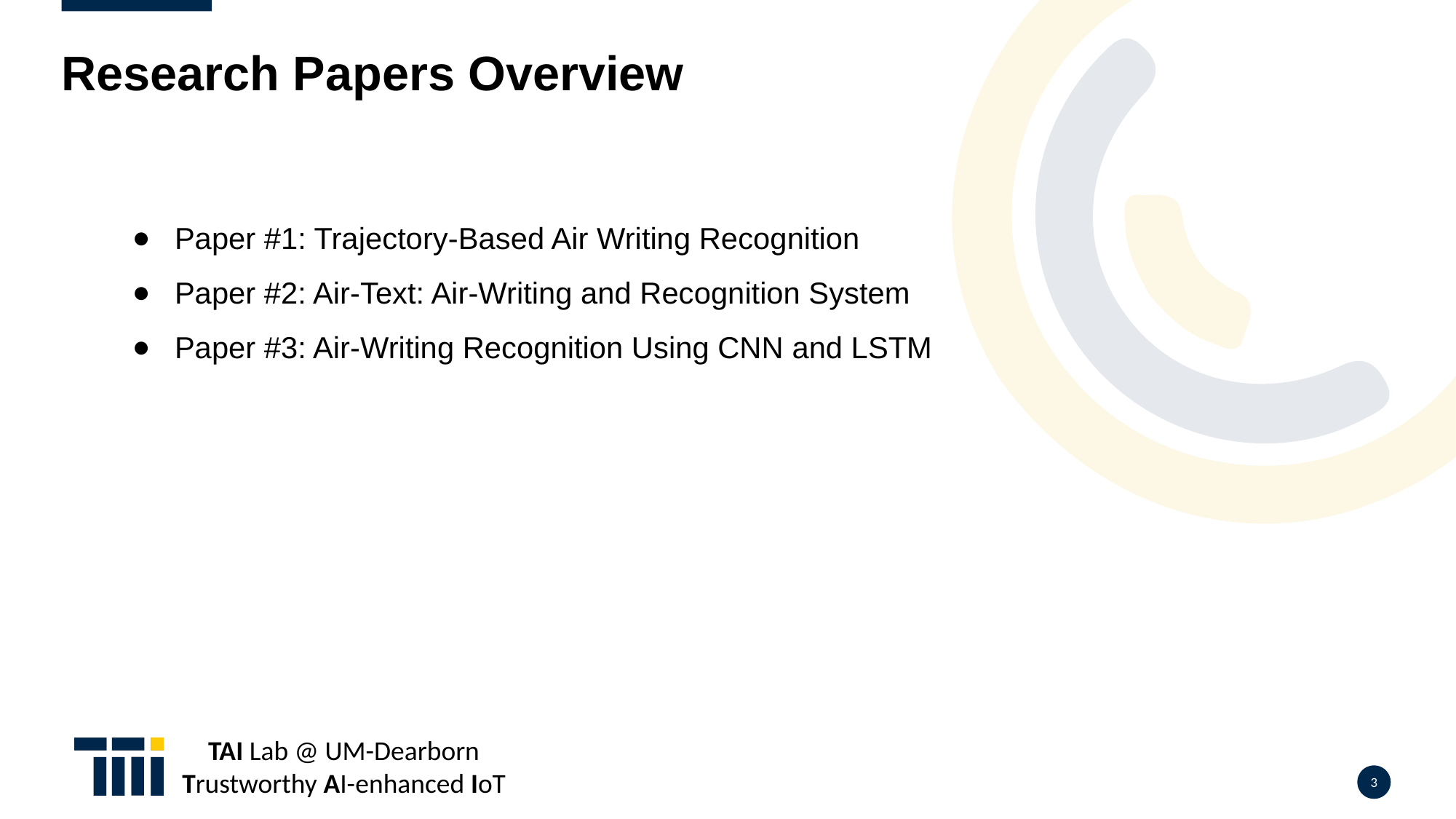

Research Papers Overview
Paper #1: Trajectory-Based Air Writing Recognition
Paper #2: Air-Text: Air-Writing and Recognition System
Paper #3: Air-Writing Recognition Using CNN and LSTM

3